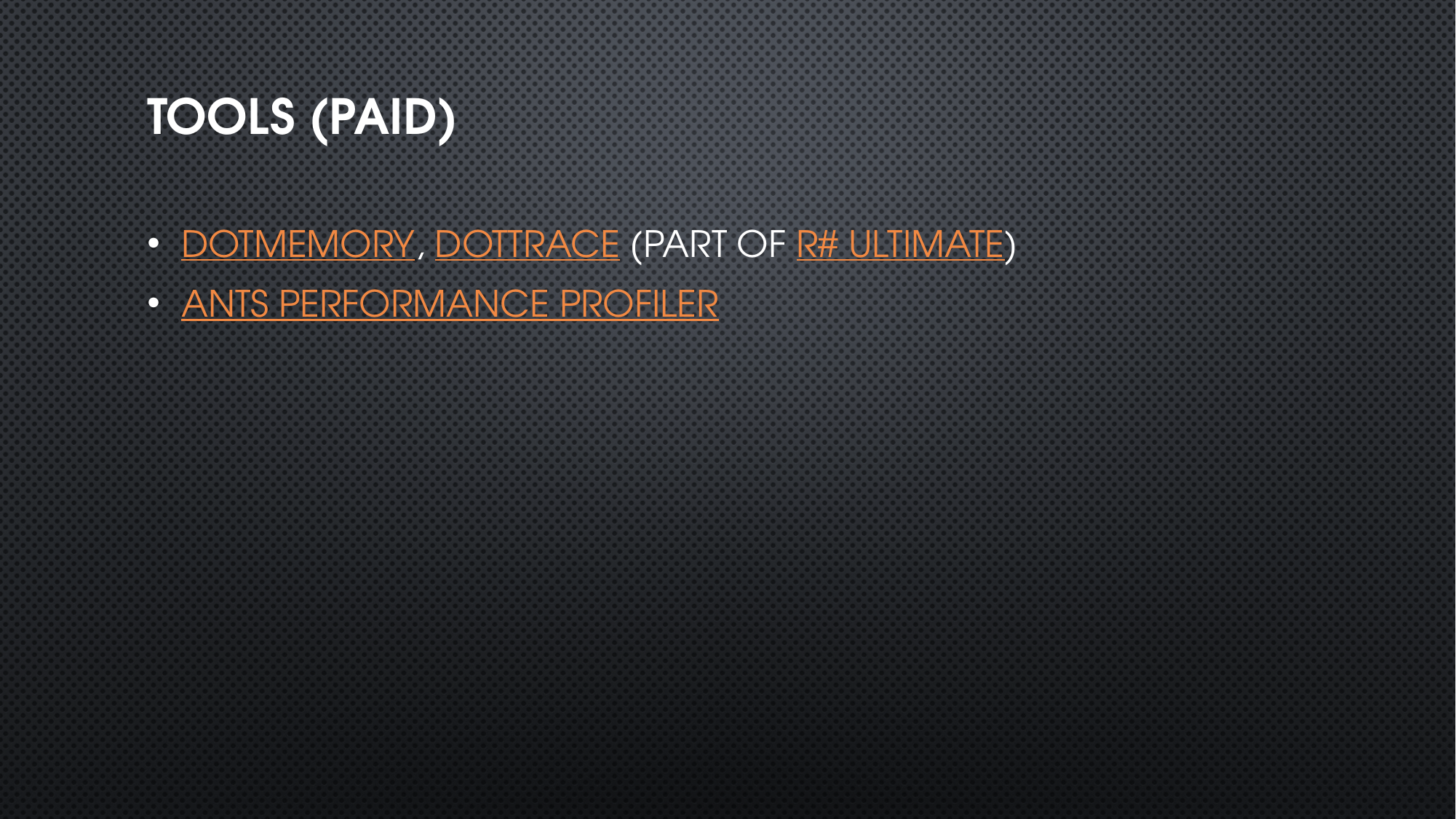

# Tools (PAID)
dotMemory, dotTrace (part of R# Ultimate)
ANTS Performance Profiler